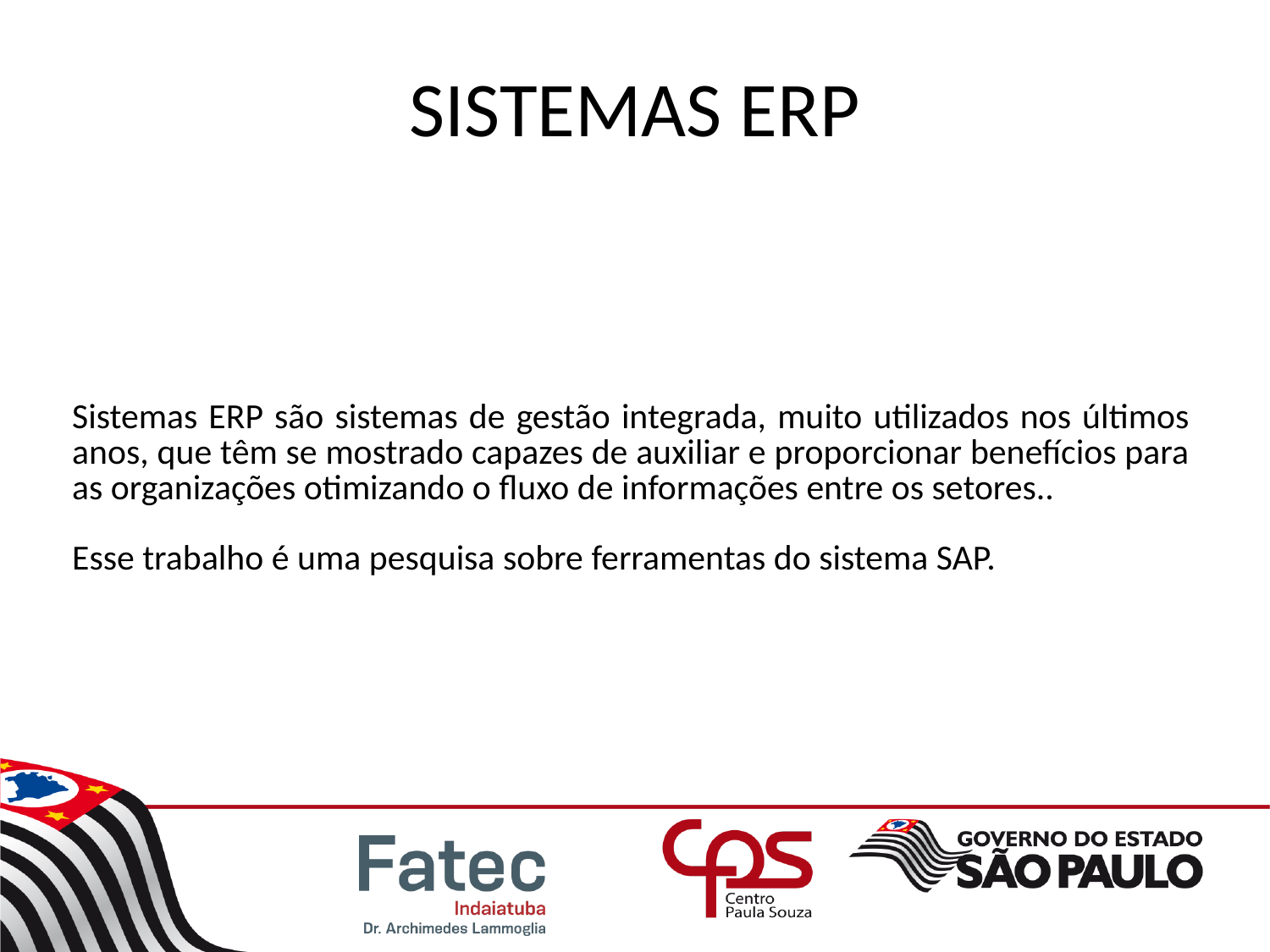

# SISTEMAS ERP
Sistemas ERP são sistemas de gestão integrada, muito utilizados nos últimos anos, que têm se mostrado capazes de auxiliar e proporcionar benefícios para as organizações otimizando o fluxo de informações entre os setores..

Esse trabalho é uma pesquisa sobre ferramentas do sistema SAP.